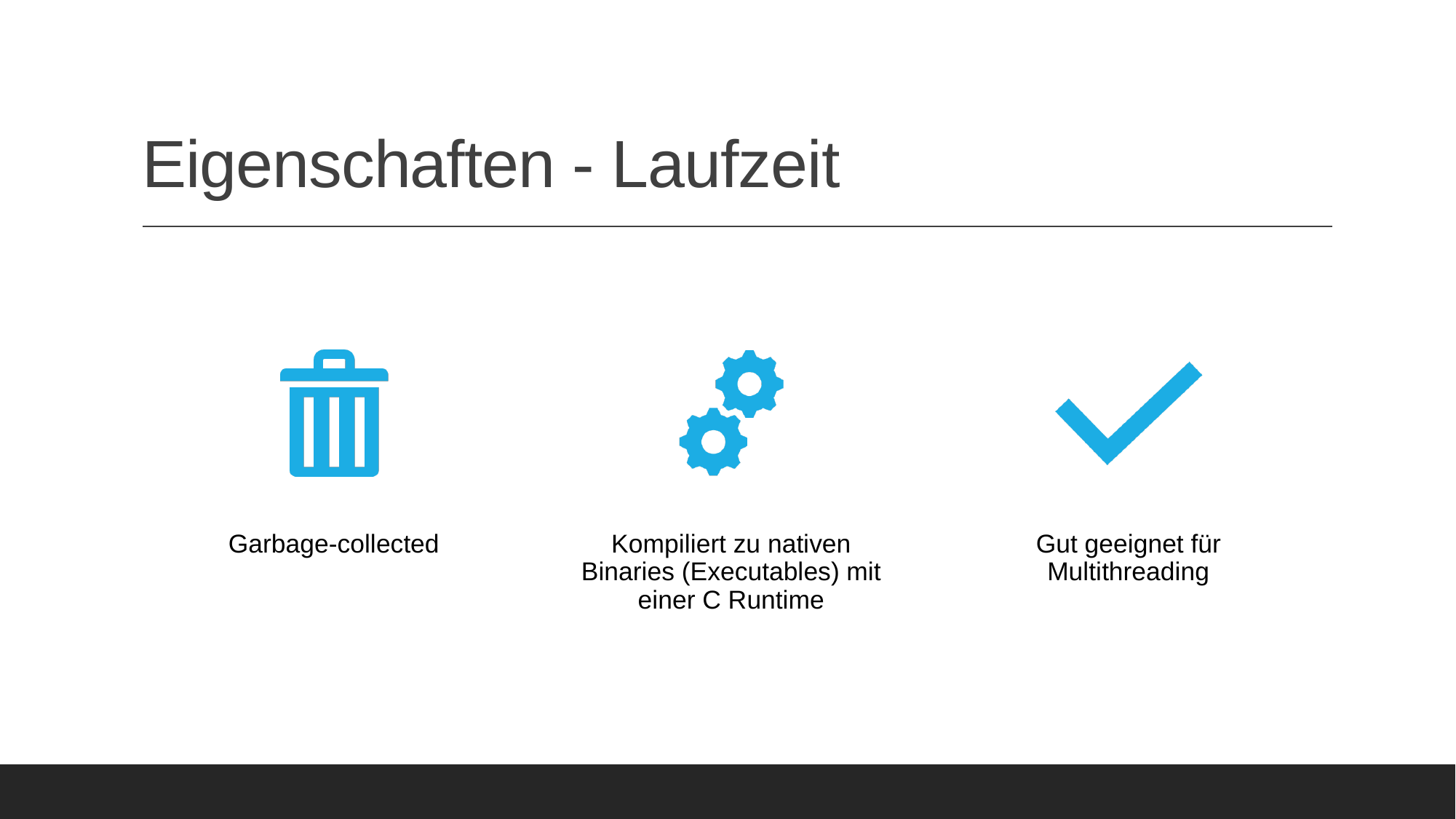

# Eigenschaften - Laufzeit
Garbage-collected
Kompiliert zu nativen Binaries (Executables) mit einer C Runtime
Gut geeignet für Multithreading